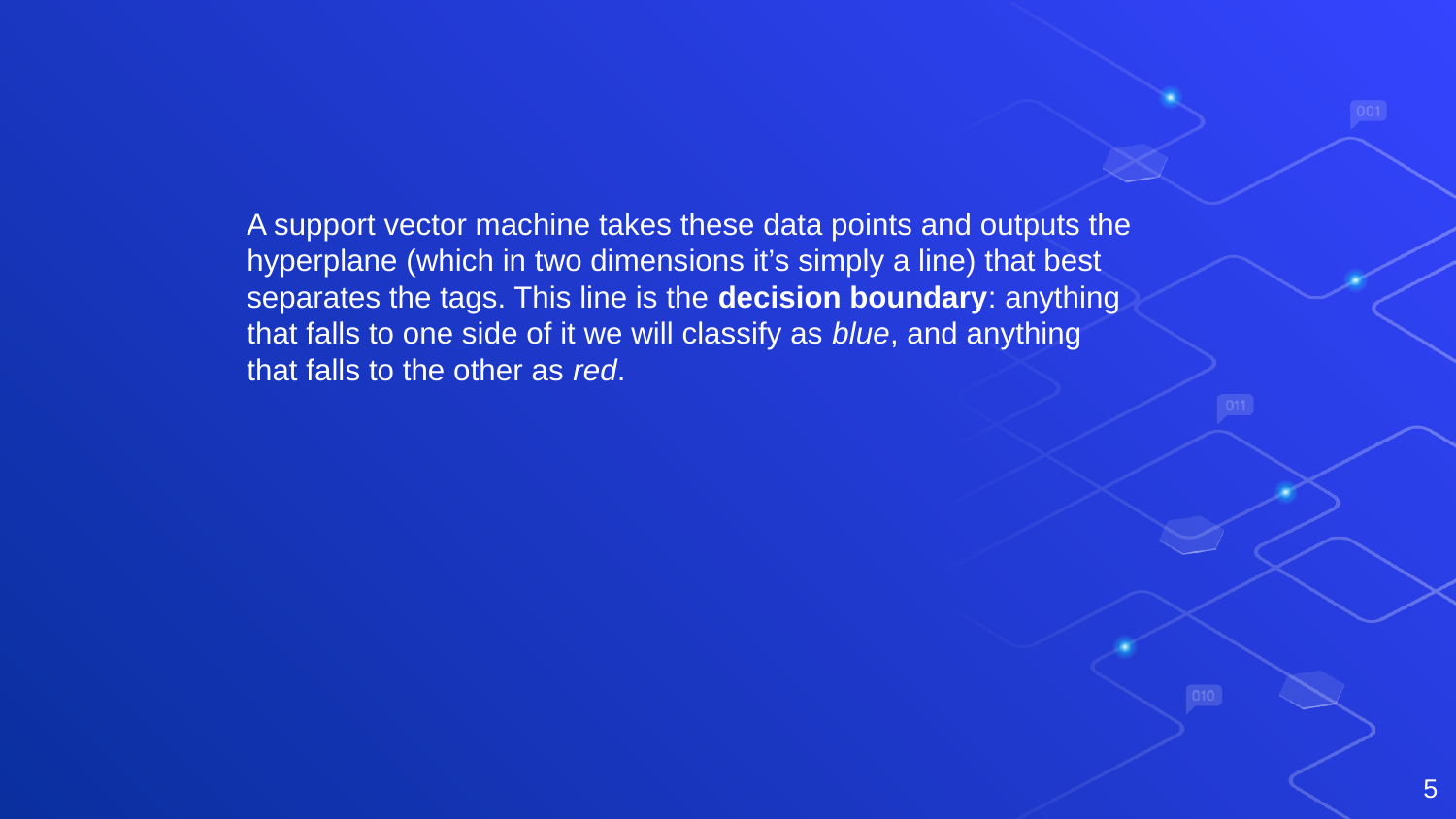

A support vector machine takes these data points and outputs the hyperplane (which in two dimensions it’s simply a line) that best separates the tags. This line is the decision boundary: anything that falls to one side of it we will classify as blue, and anything that falls to the other as red.

5